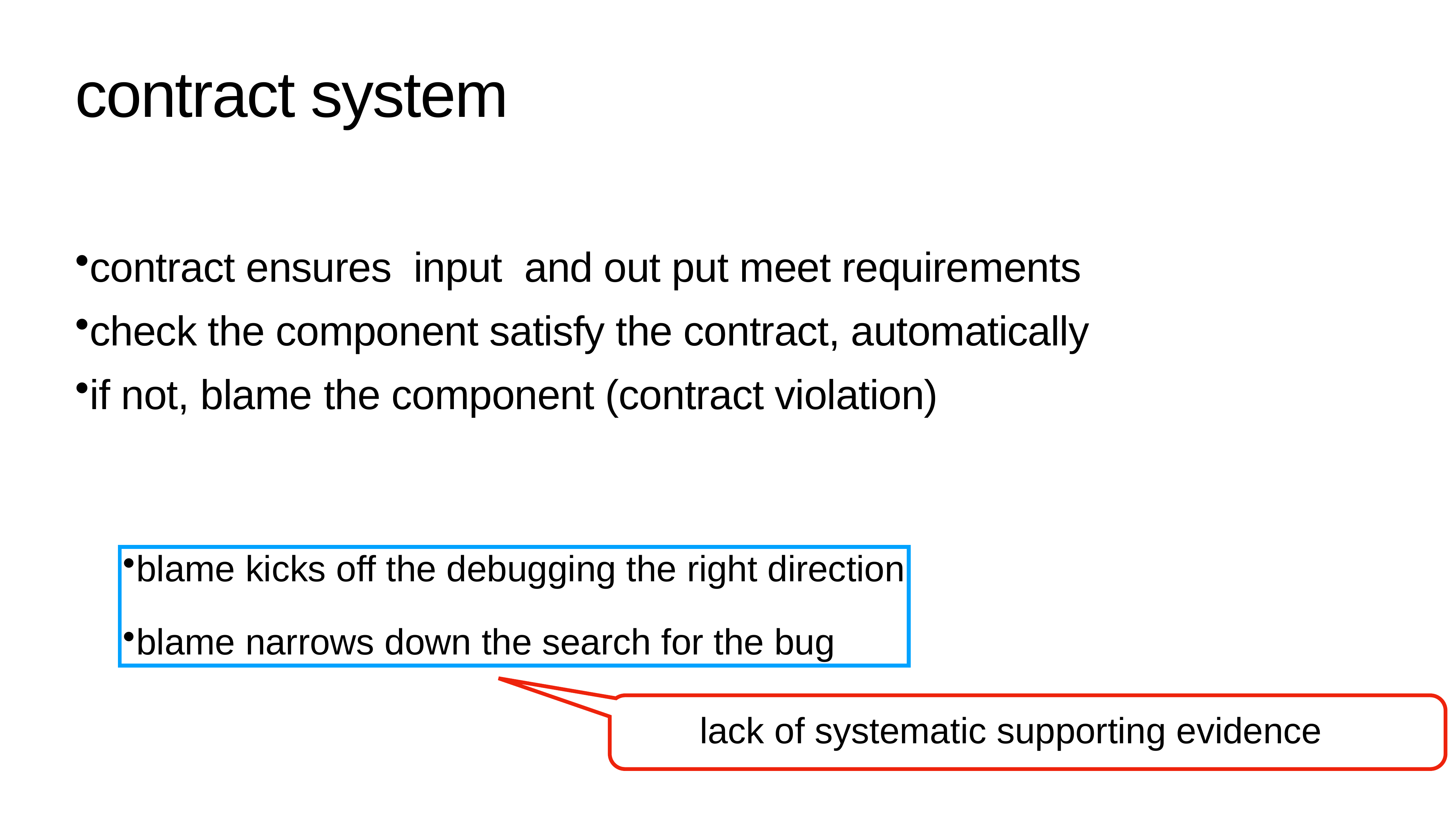

# contract system

contract ensures  input  and out put meet require­ments
check the component satisfy the contract, automatically
if not, blame the component (contract violation)
blame kicks off the debugging the right direction
blame narrows down the search for the bug

lack of systematic supporting evidence